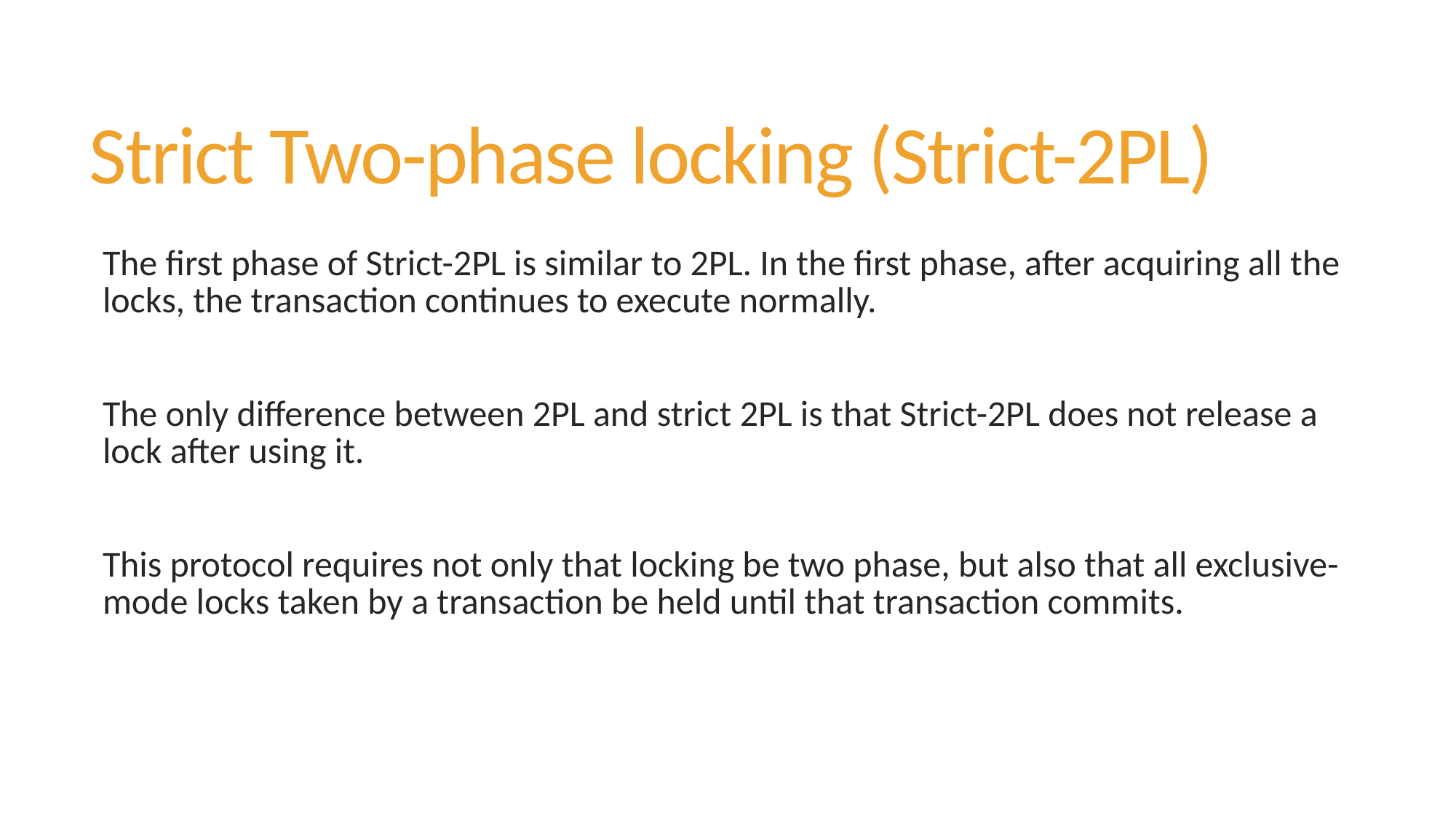

# Strict Two-phase locking (Strict-2PL)
The first phase of Strict-2PL is similar to 2PL. In the first phase, after acquiring all the locks, the transaction continues to execute normally.

The only difference between 2PL and strict 2PL is that Strict-2PL does not release a lock after using it.

This protocol requires not only that locking be two phase, but also that all exclusive-mode locks taken by a transaction be held until that transaction commits.